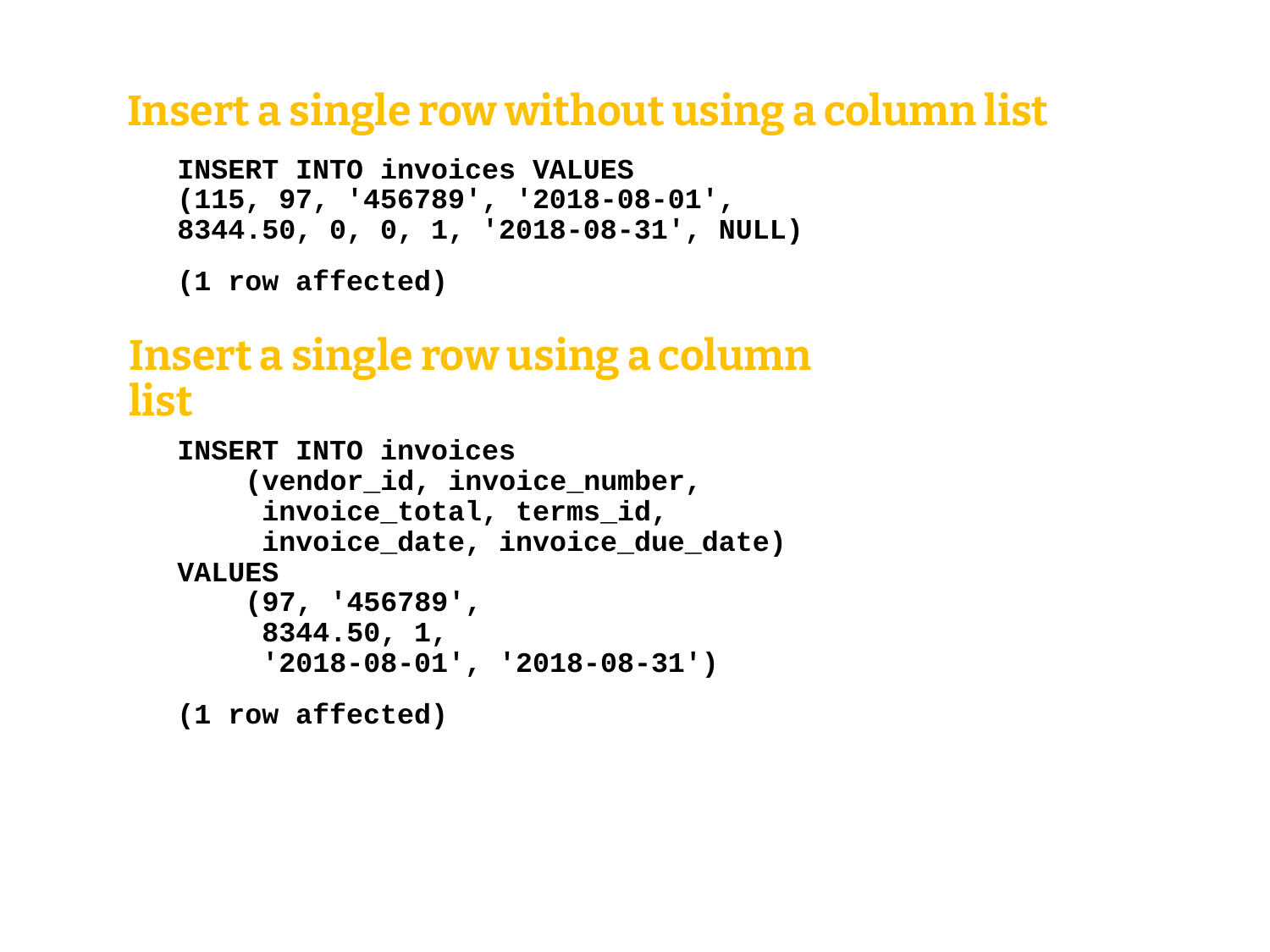

# Insert a single row without using a column list
INSERT INTO invoices VALUES
(115, 97, '456789', '2018-08-01', 8344.50, 0, 0, 1, '2018-08-31', NULL)
(1 row affected)
Insert a single row using a column list
INSERT INTO invoices
    (vendor_id, invoice_number,
     invoice_total, terms_id,
     invoice_date, invoice_due_date)
VALUES
    (97, '456789',
     8344.50, 1,
     '2018-08-01', '2018-08-31')
(1 row affected)